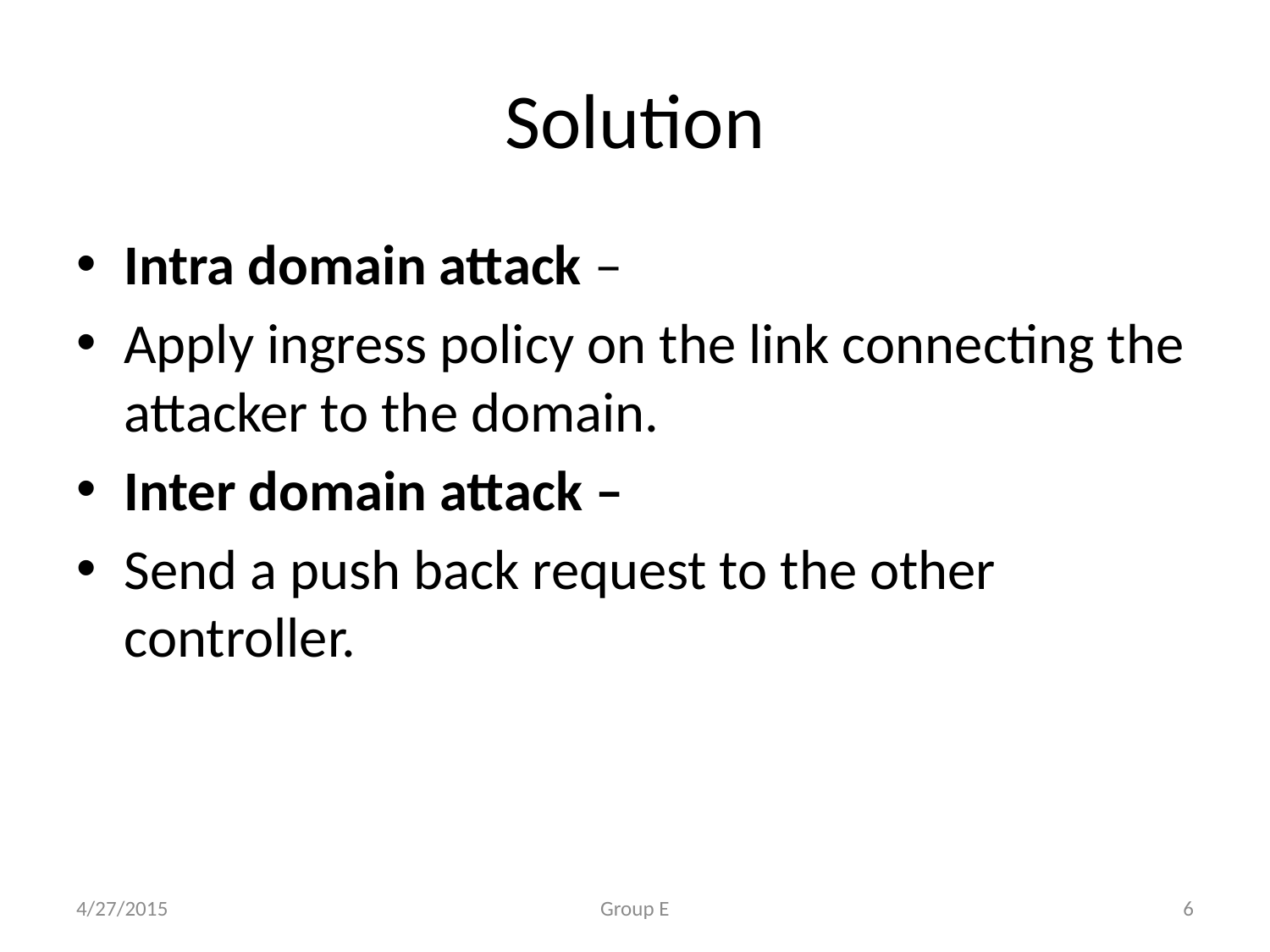

# Solution
Intra domain attack –
Apply ingress policy on the link connecting the attacker to the domain.
Inter domain attack –
Send a push back request to the other controller.
4/27/2015
Group E
6